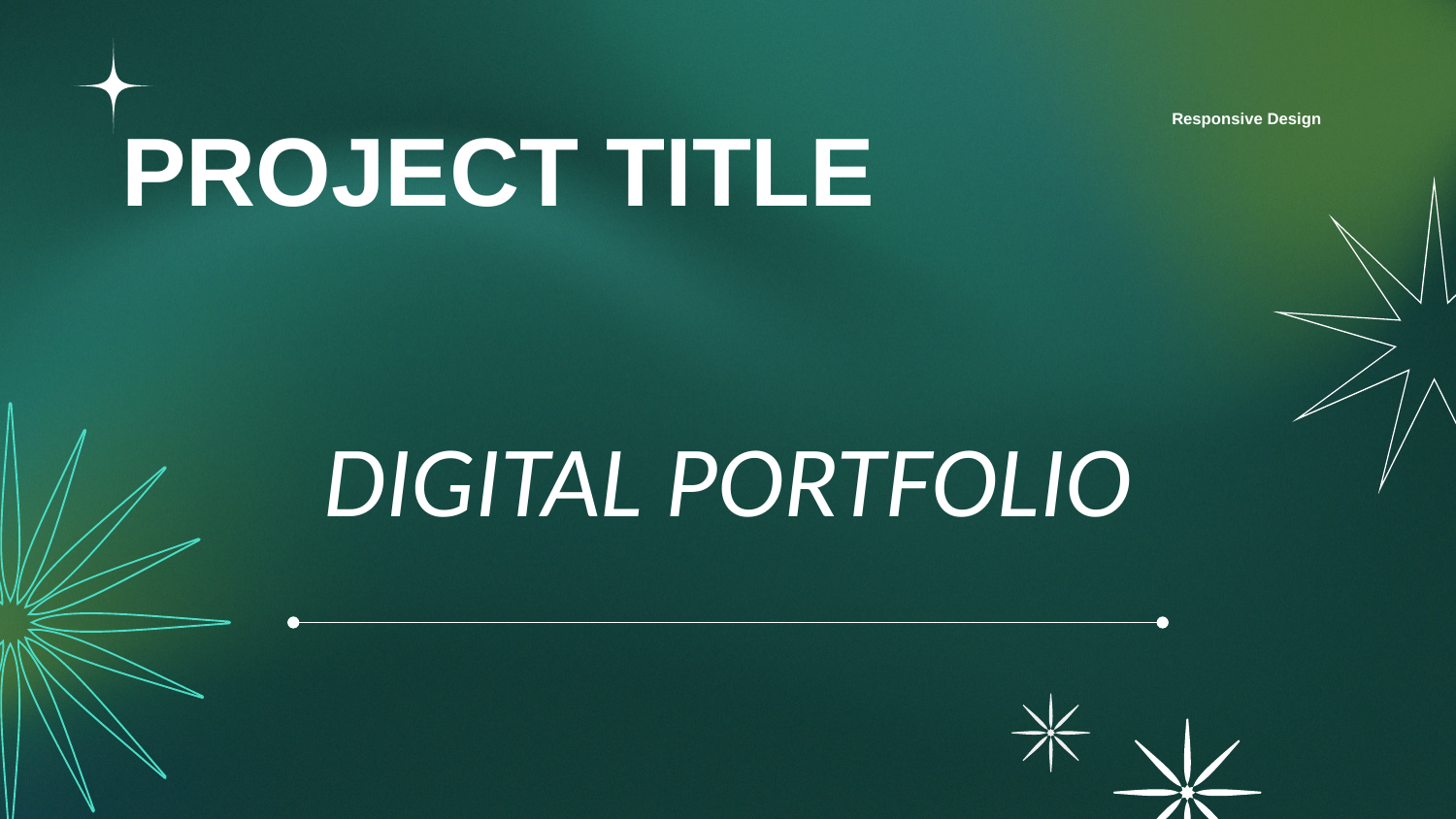

Responsive Design
PROJECT TITLE
# DIGITAL PORTFOLIO